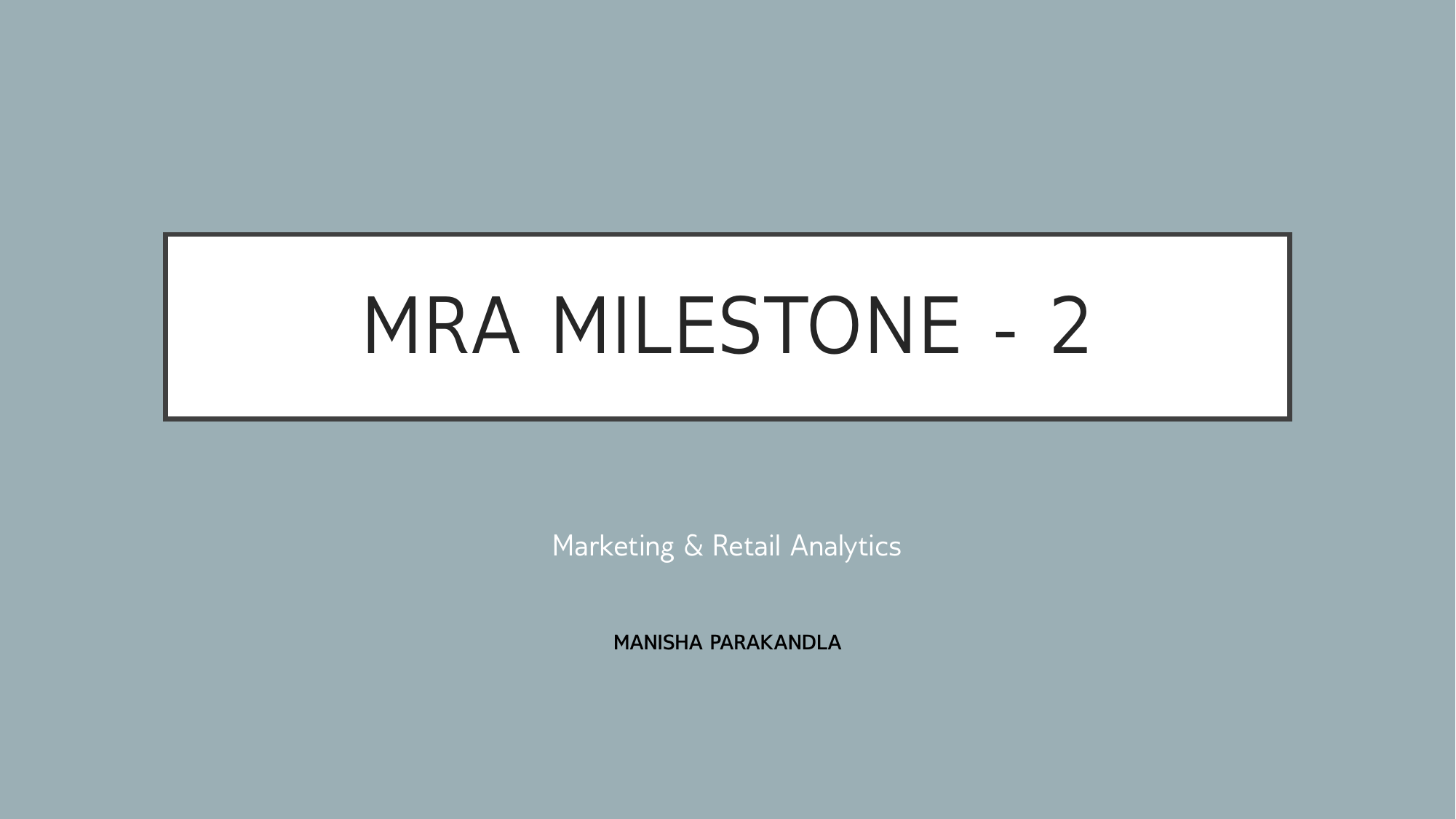

# MRA MILESTONE - 2
Marketing & Retail Analytics

MANISHA PARAKANDLA